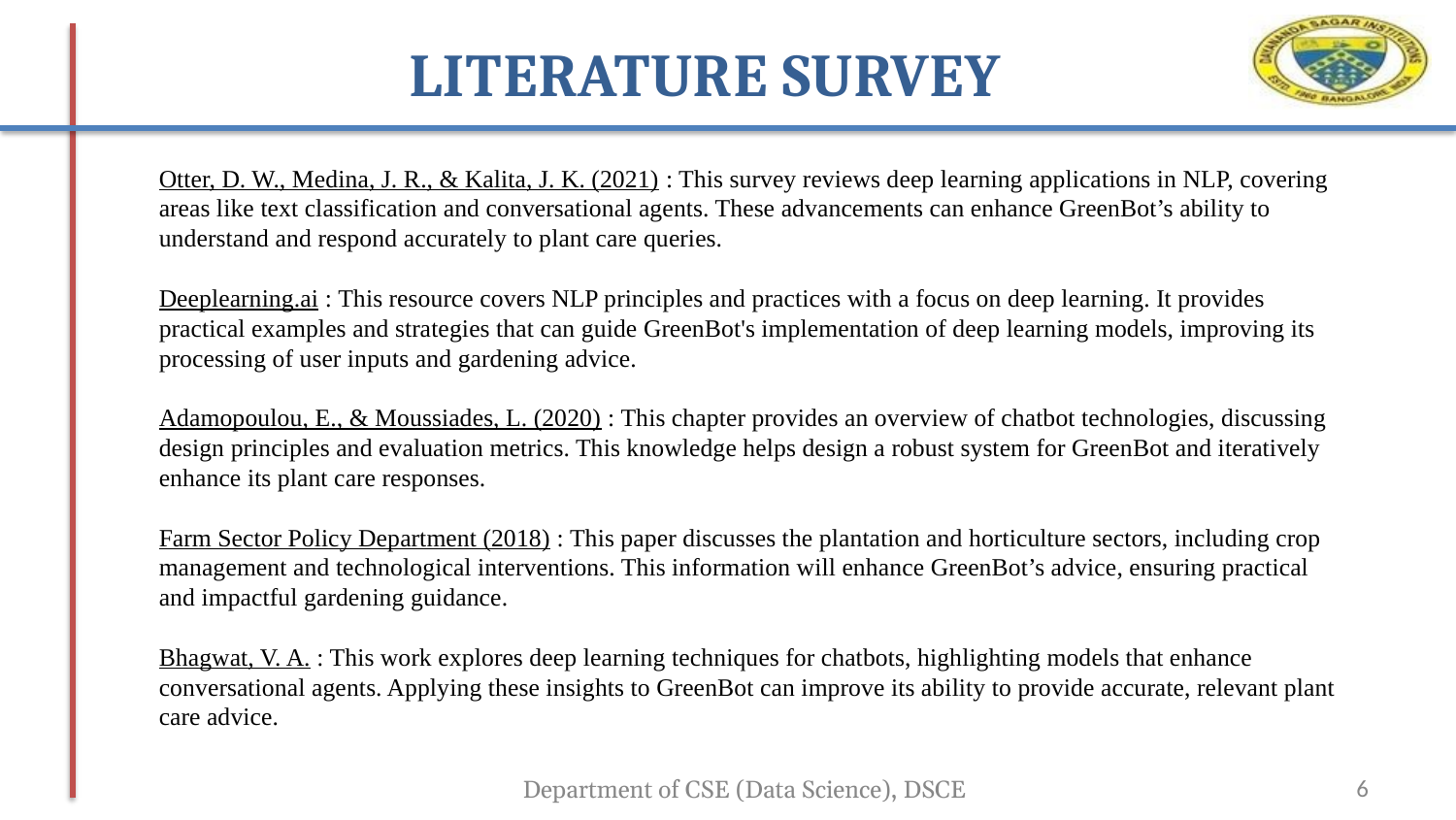

# LITERATURE SURVEY
Otter, D. W., Medina, J. R., & Kalita, J. K. (2021) : This survey reviews deep learning applications in NLP, covering areas like text classification and conversational agents. These advancements can enhance GreenBot’s ability to understand and respond accurately to plant care queries.
Deeplearning.ai : This resource covers NLP principles and practices with a focus on deep learning. It provides practical examples and strategies that can guide GreenBot's implementation of deep learning models, improving its processing of user inputs and gardening advice.
Adamopoulou, E., & Moussiades, L. (2020) : This chapter provides an overview of chatbot technologies, discussing design principles and evaluation metrics. This knowledge helps design a robust system for GreenBot and iteratively enhance its plant care responses.
Farm Sector Policy Department (2018) : This paper discusses the plantation and horticulture sectors, including crop management and technological interventions. This information will enhance GreenBot’s advice, ensuring practical and impactful gardening guidance.
Bhagwat, V. A. : This work explores deep learning techniques for chatbots, highlighting models that enhance conversational agents. Applying these insights to GreenBot can improve its ability to provide accurate, relevant plant care advice.

Department of CSE (Data Science), DSCE
6